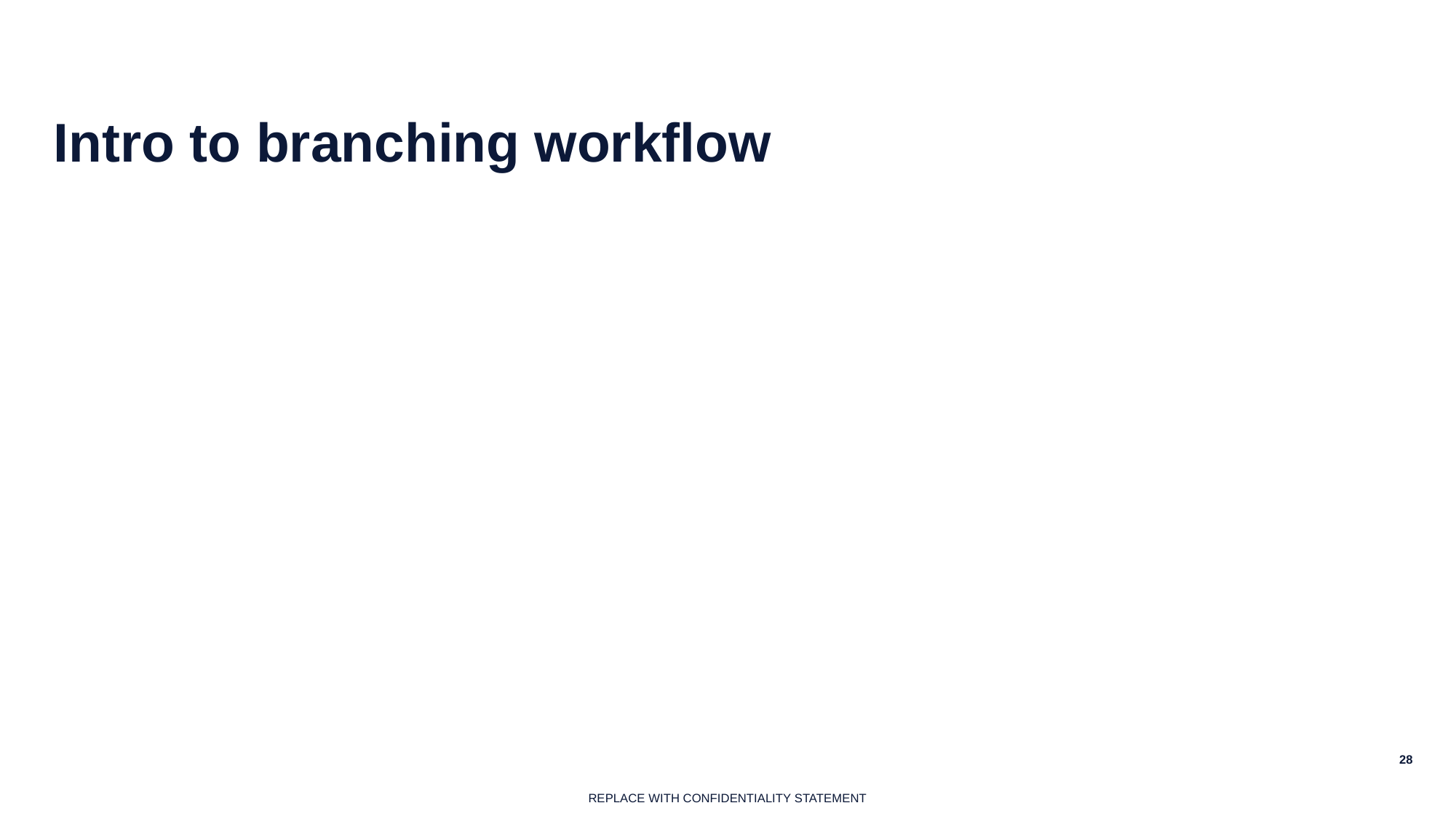

# Intro to branching workflow
28
REPLACE WITH CONFIDENTIALITY STATEMENT